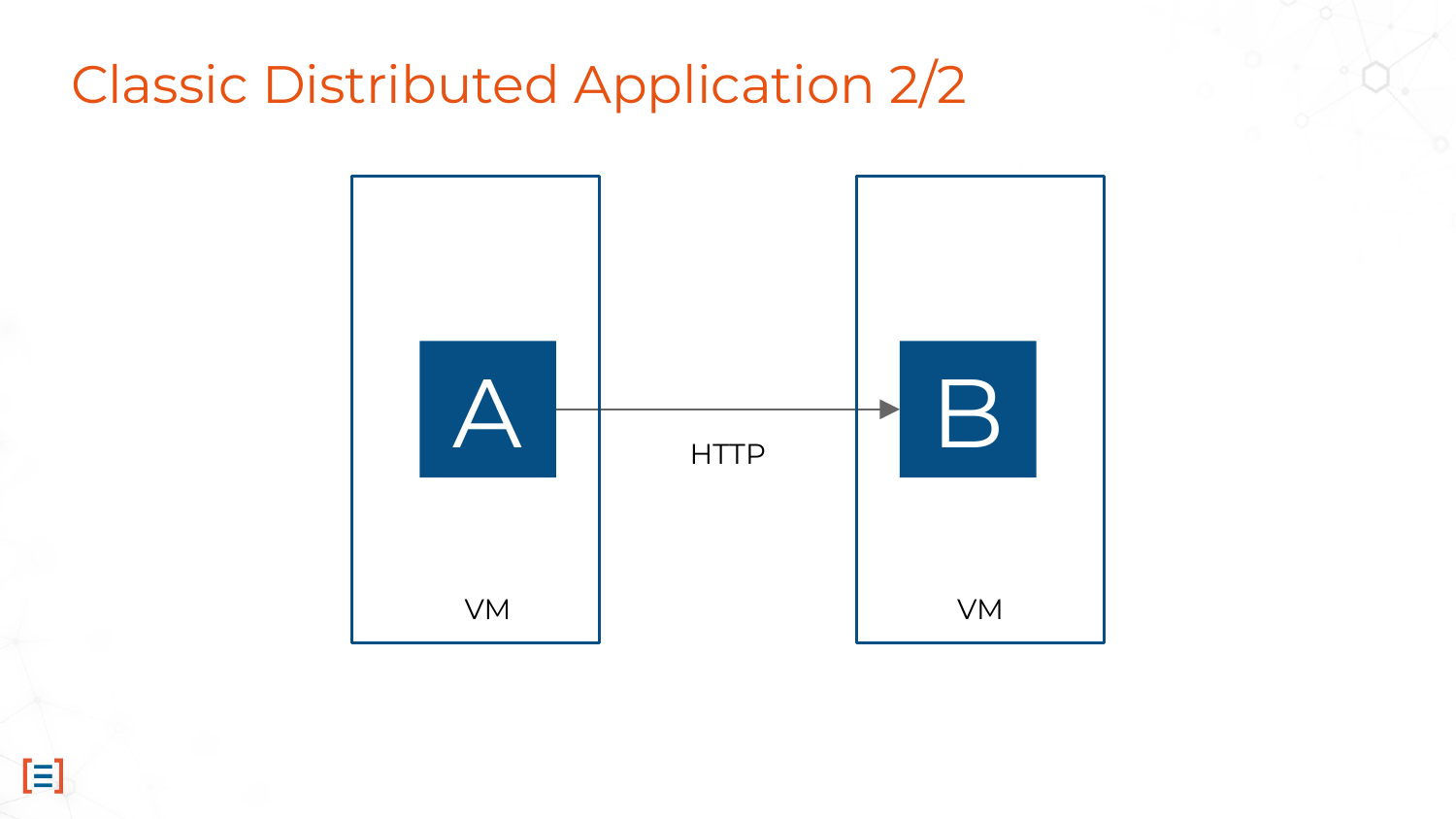

# Classic Distributed Application 2/2

A
B
HTTP
VM
VM